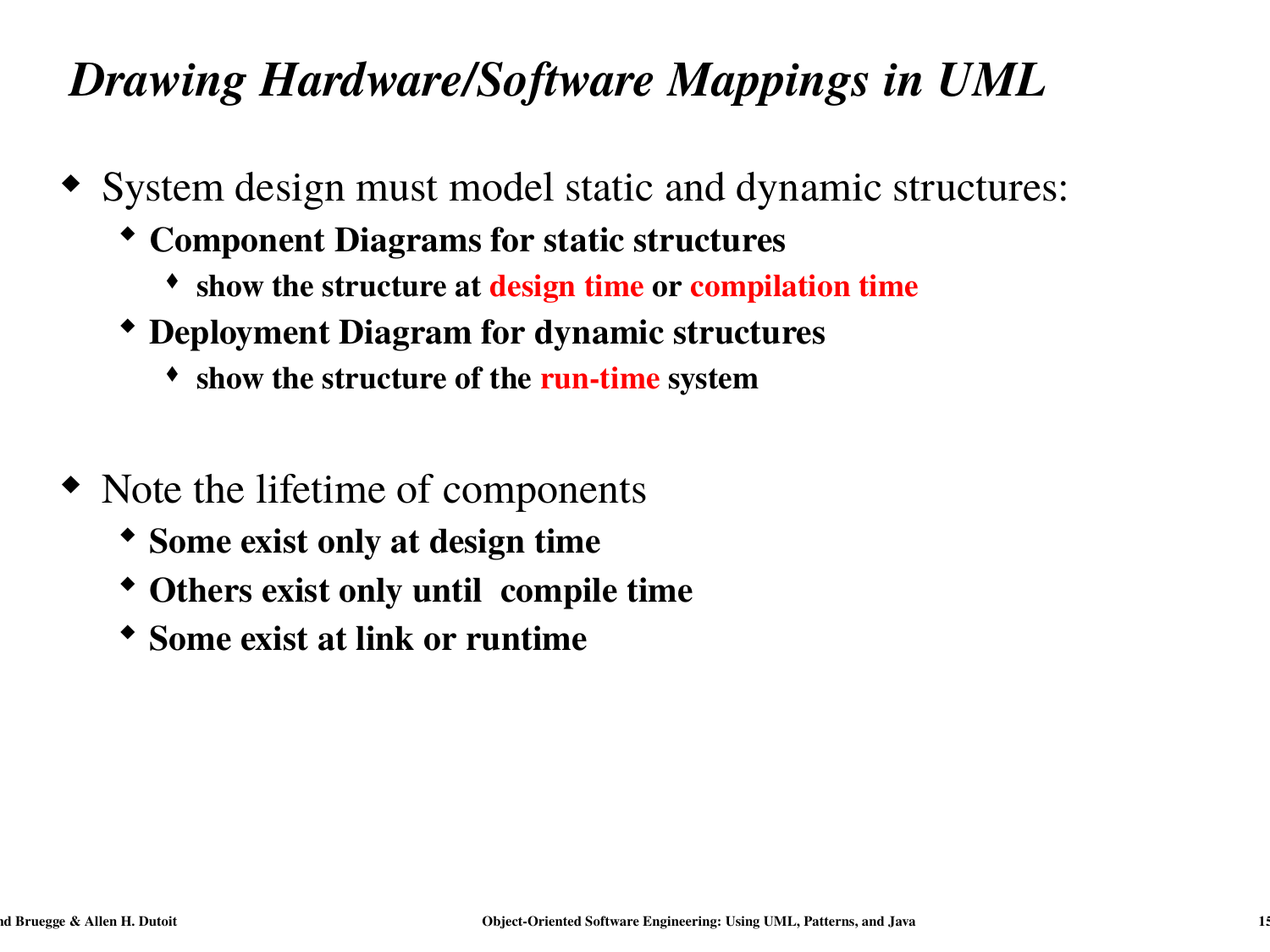

# Drawing Hardware/Software Mappings in UML
System design must model static and dynamic structures:
Component Diagrams for static structures
show the structure at design time or compilation time
Deployment Diagram for dynamic structures
show the structure of the run-time system

Note the lifetime of components
Some exist only at design time
Others exist only until  compile time
Some exist at link or runtime